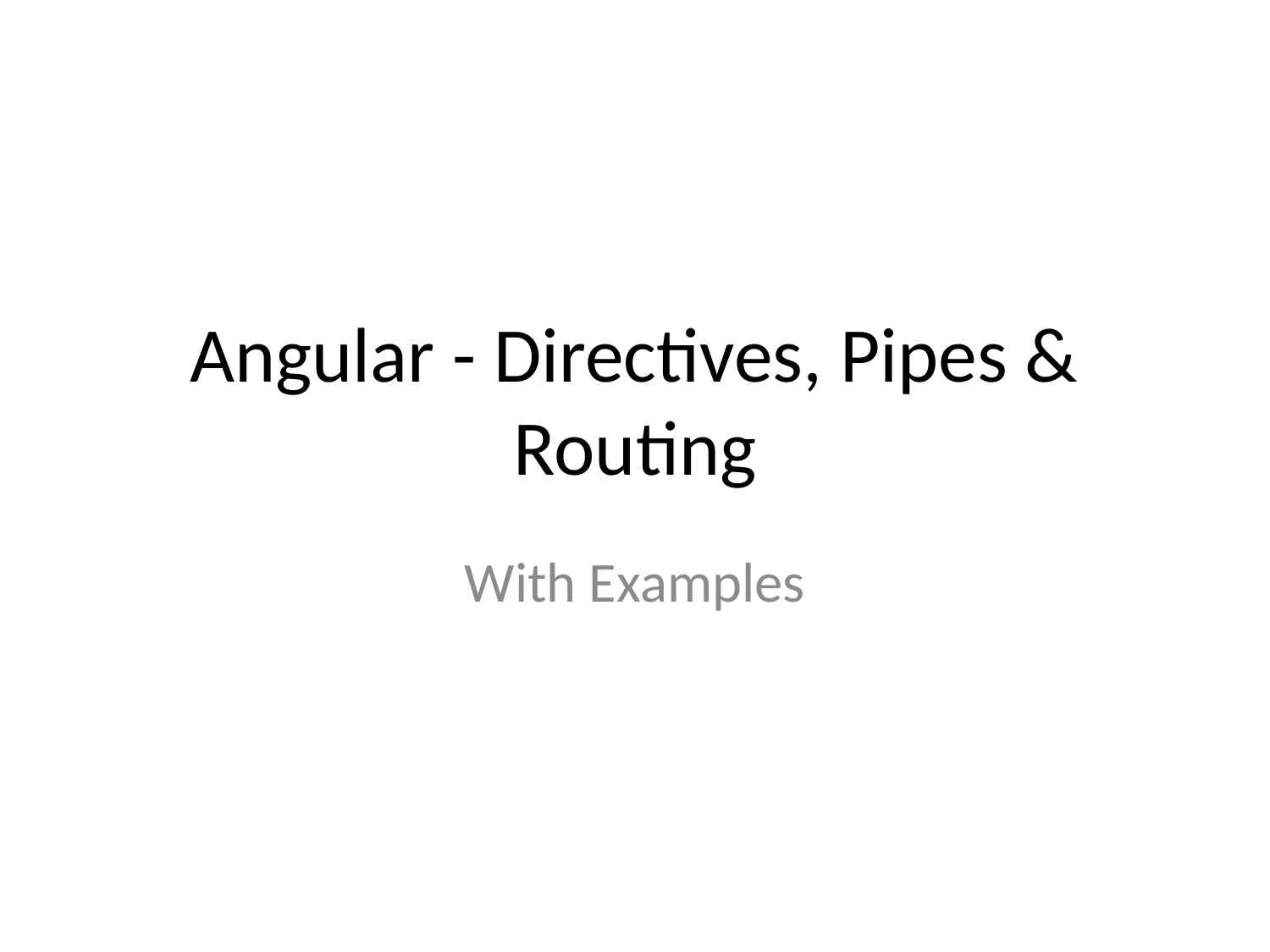

# Angular - Directives, Pipes & Routing
With Examples